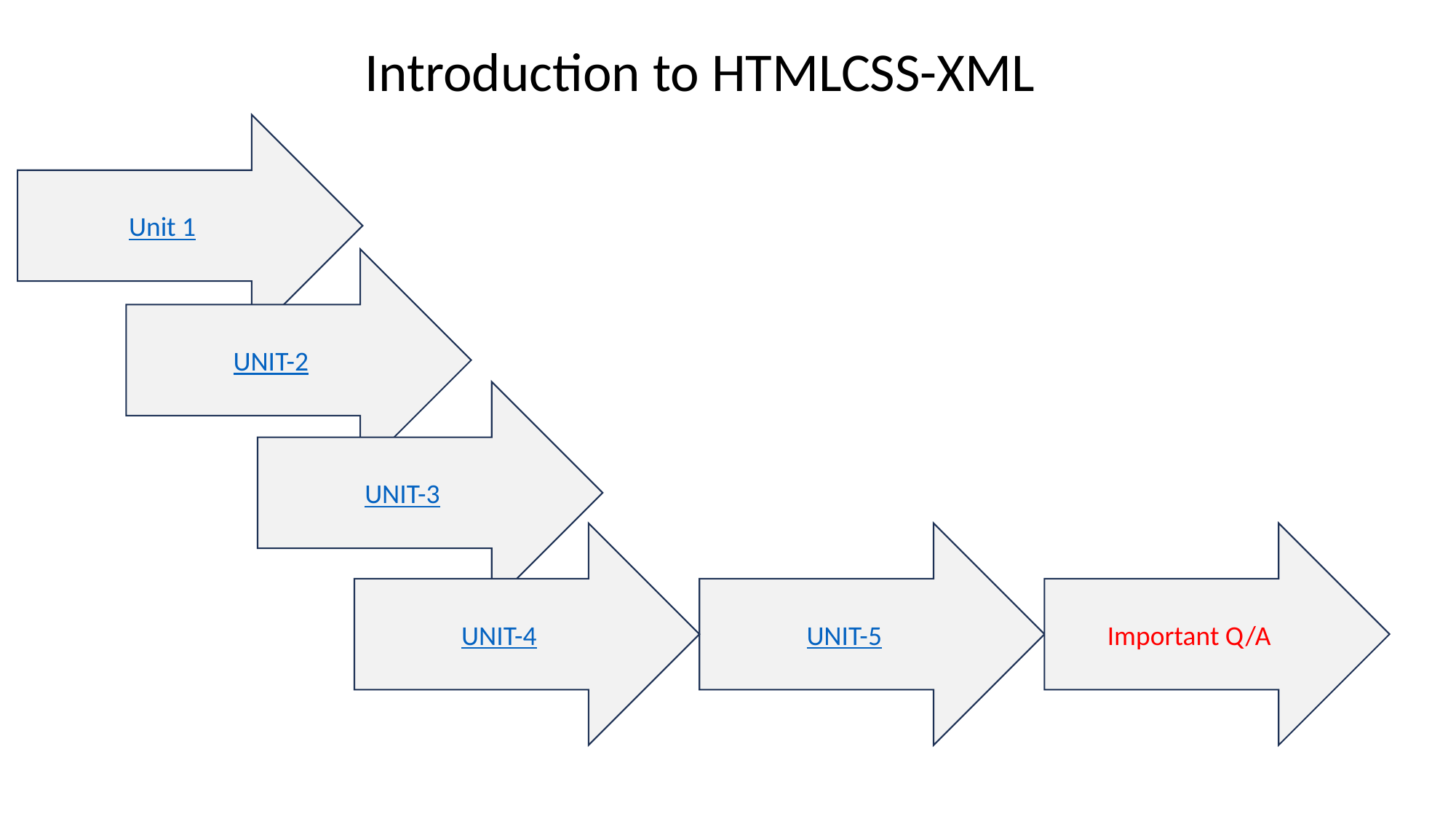

Introduction to HTMLCSS-XML
Unit 1
UNIT-2
UNIT-3
UNIT-4
UNIT-5
Important Q/A